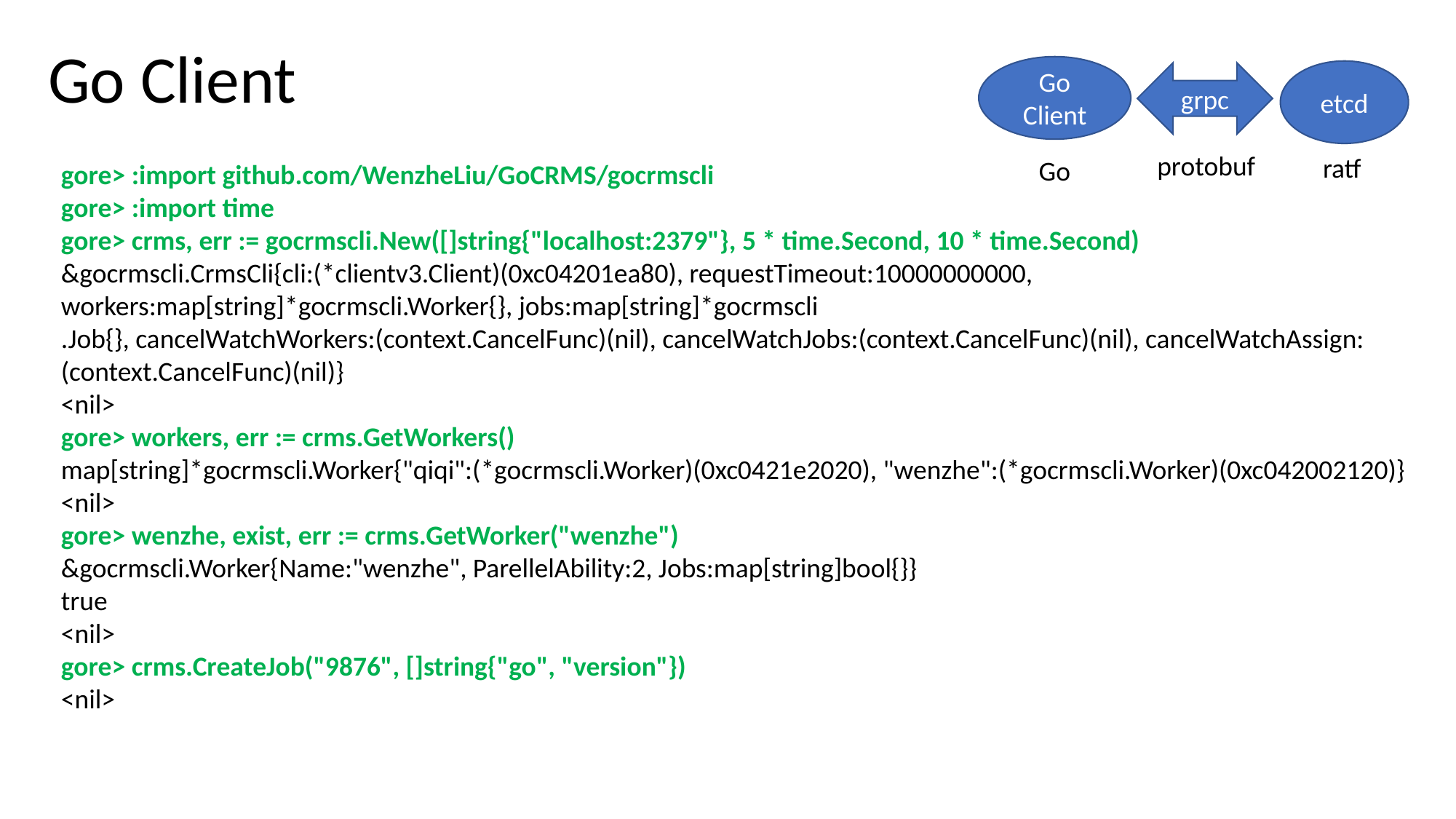

# Go Client
Go Client
etcd
grpc
protobuf
ratf
Go
gore> :import github.com/WenzheLiu/GoCRMS/gocrmscli
gore> :import time
gore> crms, err := gocrmscli.New([]string{"localhost:2379"}, 5 * time.Second, 10 * time.Second)
&gocrmscli.CrmsCli{cli:(*clientv3.Client)(0xc04201ea80), requestTimeout:10000000000, workers:map[string]*gocrmscli.Worker{}, jobs:map[string]*gocrmscli
.Job{}, cancelWatchWorkers:(context.CancelFunc)(nil), cancelWatchJobs:(context.CancelFunc)(nil), cancelWatchAssign:(context.CancelFunc)(nil)}
<nil>
gore> workers, err := crms.GetWorkers()
map[string]*gocrmscli.Worker{"qiqi":(*gocrmscli.Worker)(0xc0421e2020), "wenzhe":(*gocrmscli.Worker)(0xc042002120)}
<nil>
gore> wenzhe, exist, err := crms.GetWorker("wenzhe")
&gocrmscli.Worker{Name:"wenzhe", ParellelAbility:2, Jobs:map[string]bool{}}
true
<nil>
gore> crms.CreateJob("9876", []string{"go", "version"})
<nil>